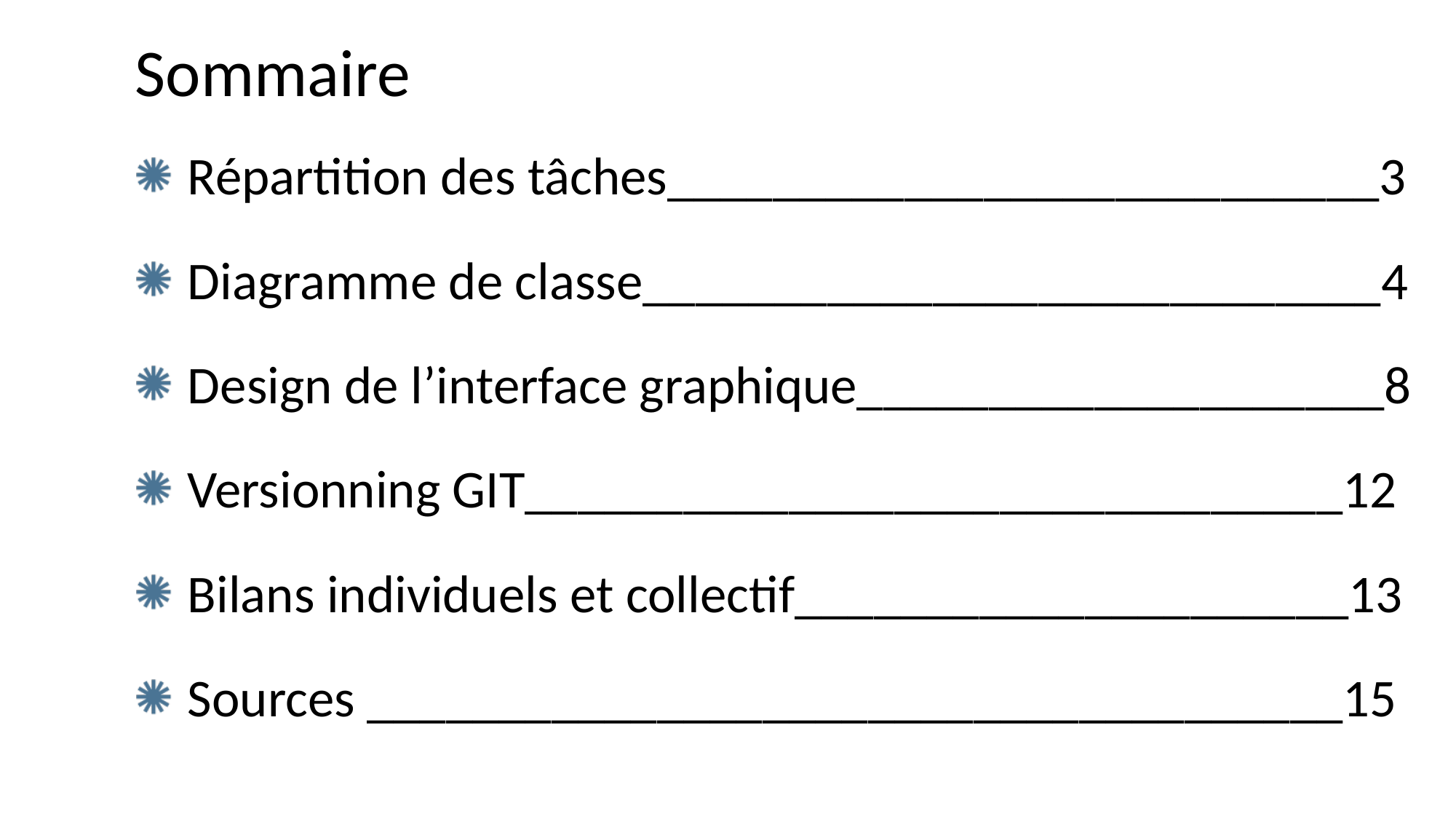

Sommaire
Répartition des tâches___________________________3
Diagramme de classe____________________________4
Design de l’interface graphique____________________8
Versionning GIT_______________________________12
Bilans individuels et collectif_____________________13
Sources _____________________________________15